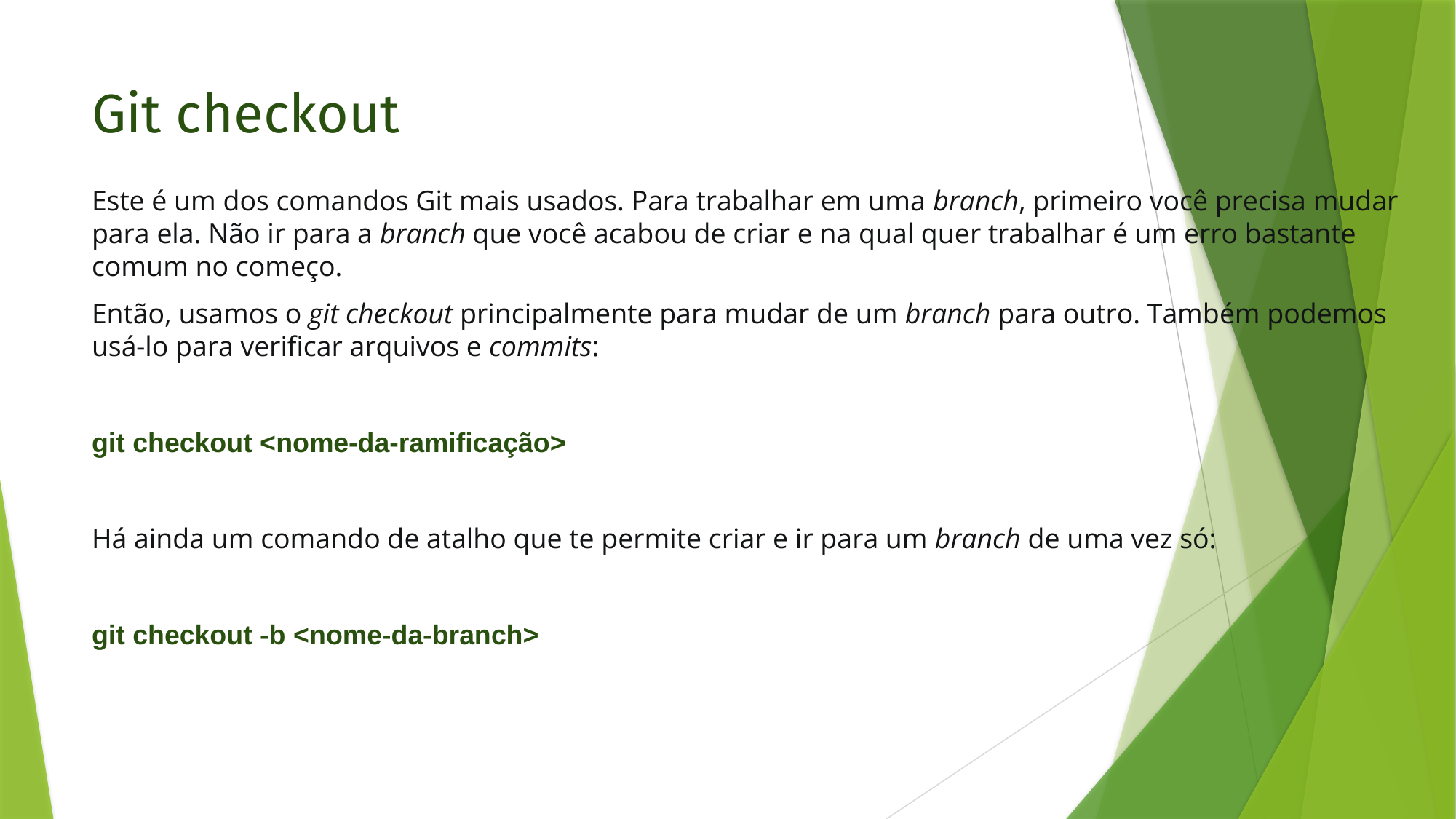

# Git checkout
Este é um dos comandos Git mais usados. Para trabalhar em uma branch, primeiro você precisa mudar para ela. Não ir para a branch que você acabou de criar e na qual quer trabalhar é um erro bastante comum no começo.
Então, usamos o git checkout principalmente para mudar de um branch para outro. Também podemos usá-lo para verificar arquivos e commits:

git checkout <nome-da-ramificação>

Há ainda um comando de atalho que te permite criar e ir para um branch de uma vez só:

git checkout -b <nome-da-branch>